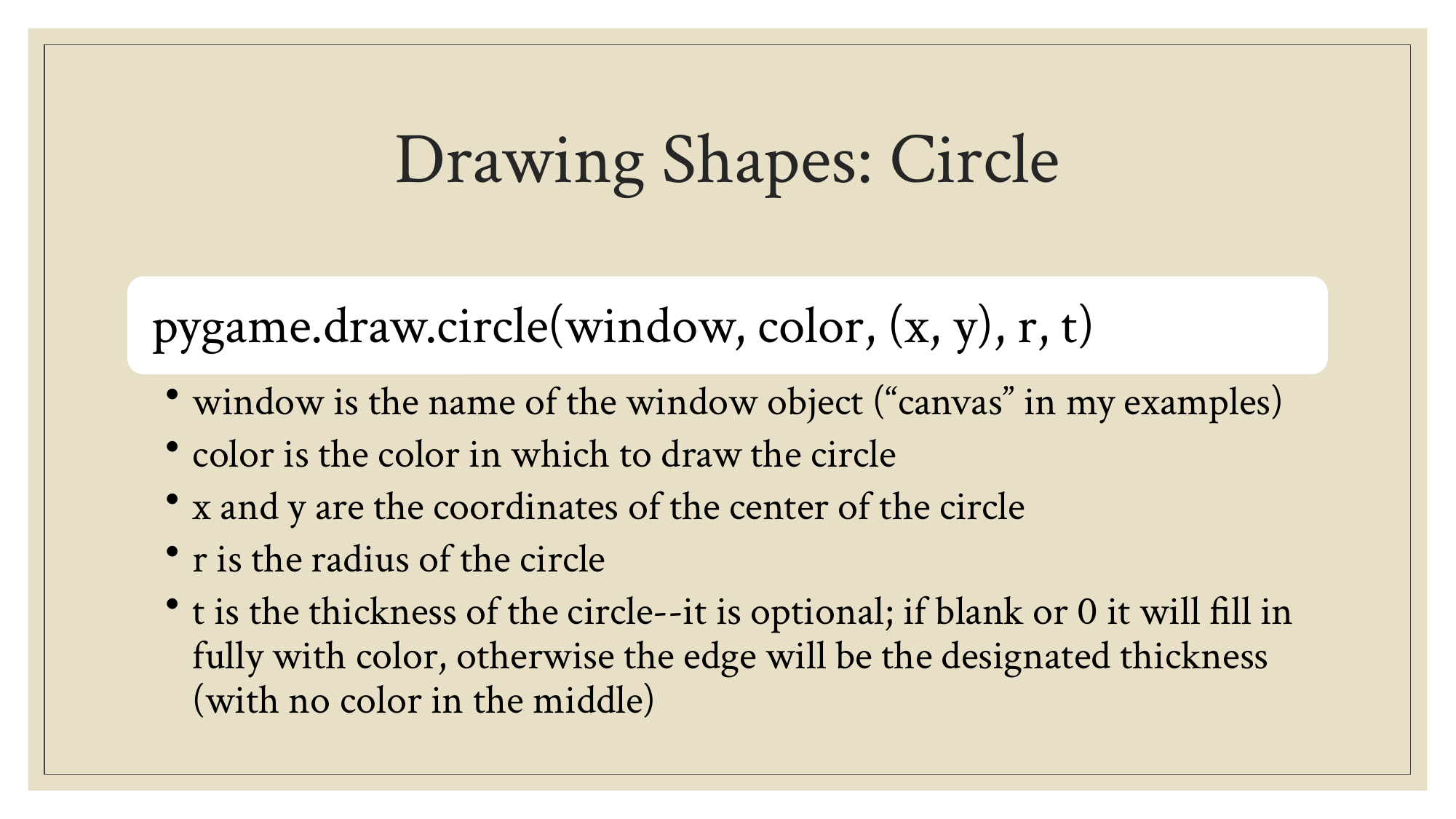

# Drawing Shapes: Circle
pygame.draw.circle(window, color, (x, y), r, t)
window is the name of the window object (“canvas” in my examples)
color is the color in which to draw the circle
x and y are the coordinates of the center of the circle
r is the radius of the circle
t is the thickness of the circle--it is optional; if blank or 0 it will fill in fully with color, otherwise the edge will be the designated thickness (with no color in the middle)